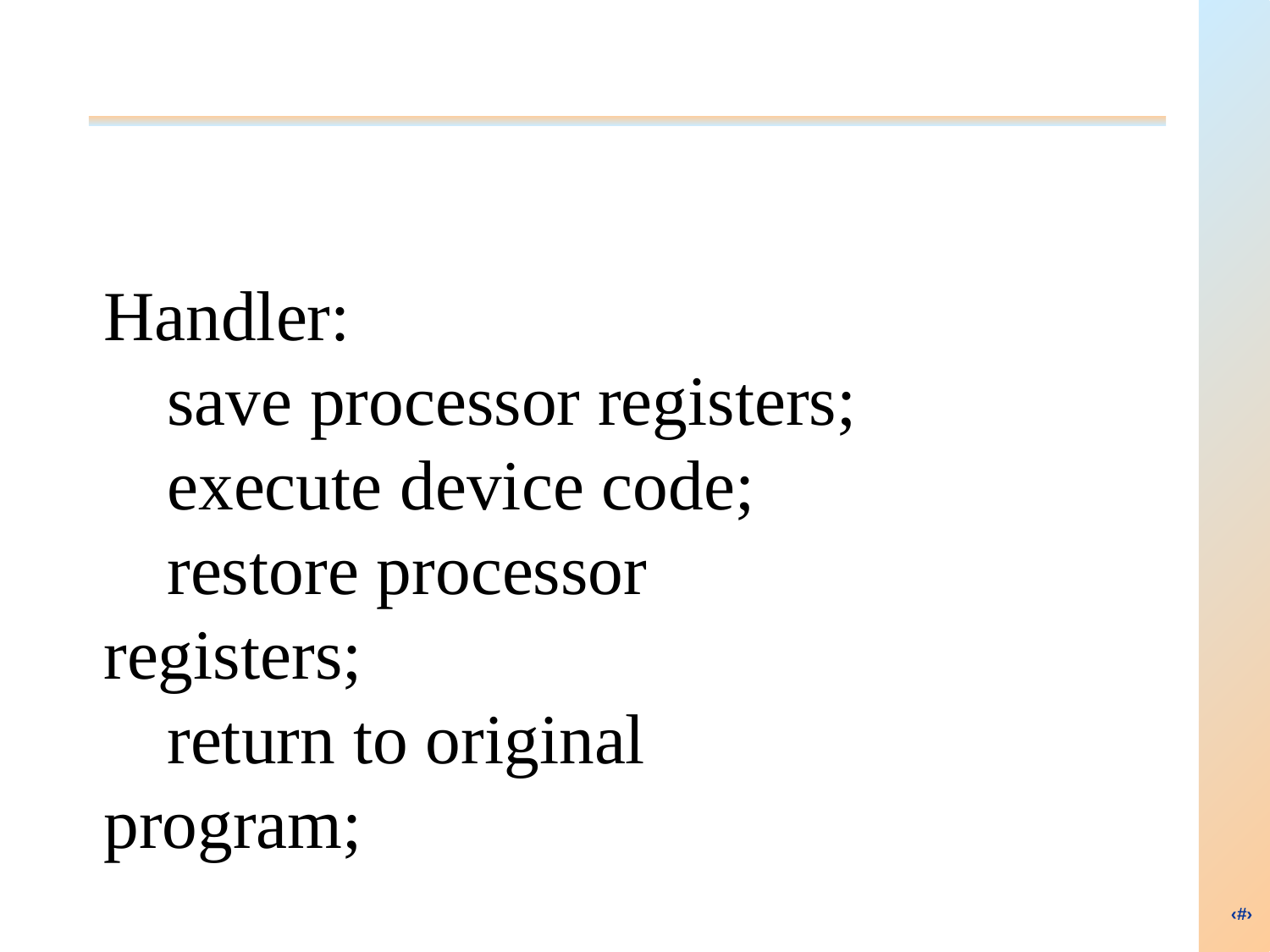

Handler:
save processor registers;
execute device code;
restore processor registers;
return to original program;